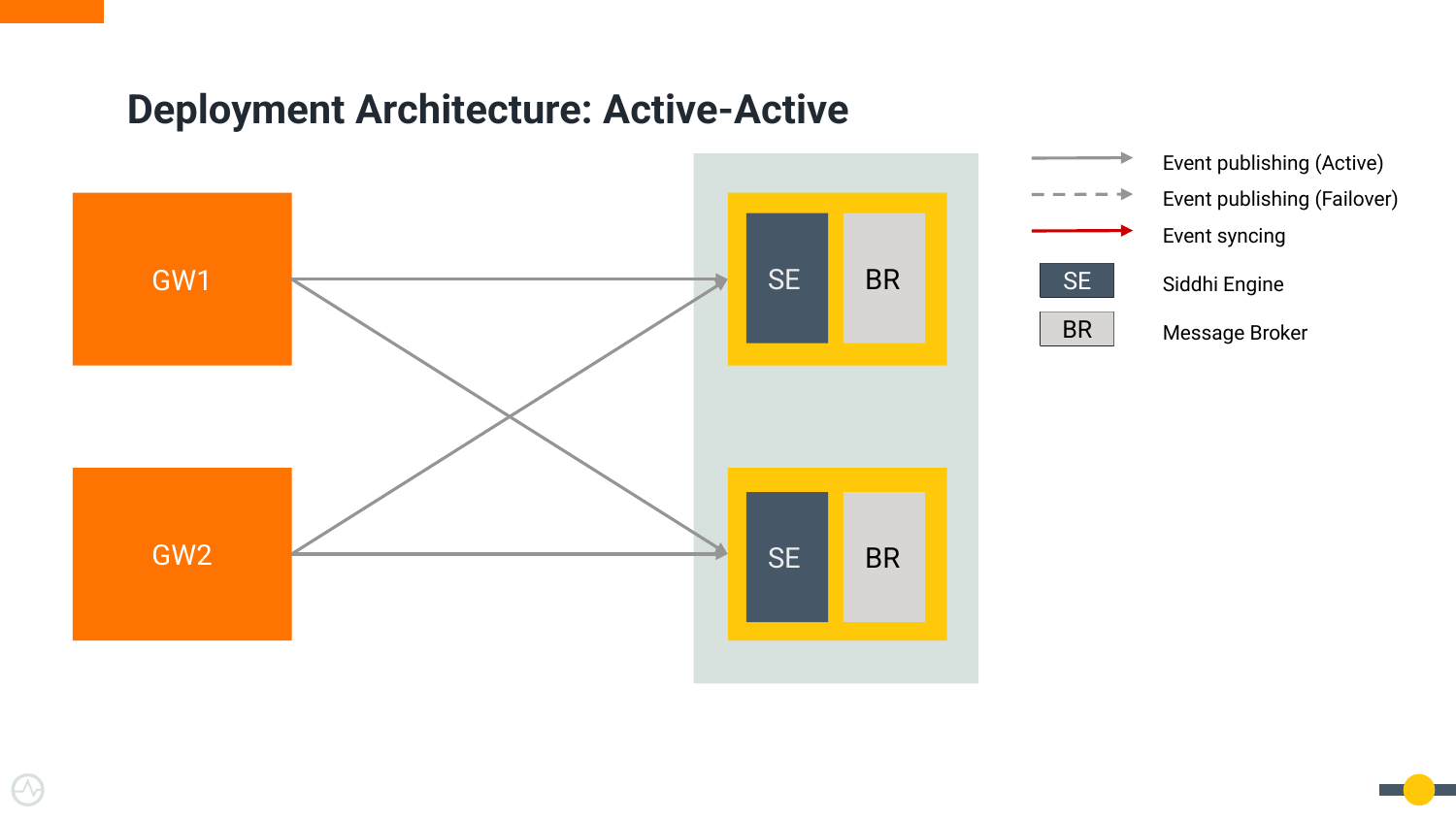

# Deployment Architecture: Active-Active
Event publishing (Active)

Event publishing (Failover)
GW1

Event syncing
 SE
 BR
Siddhi Engine
SE
SE
Message Broker
BR
BR
GW2

 SE
 BR